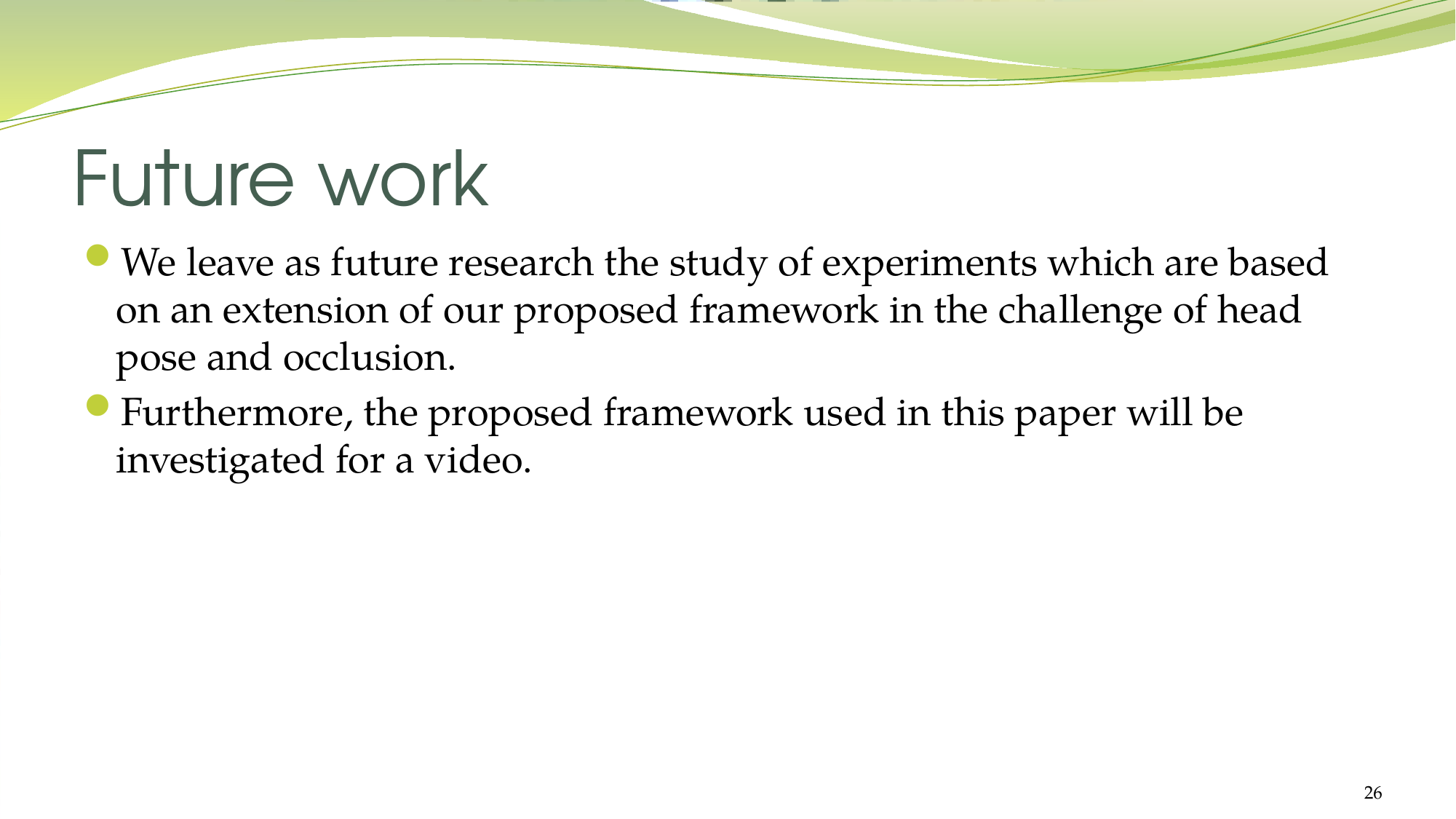

# Future work
We leave as future research the study of experiments which are based on an extension of our proposed framework in the challenge of head pose and occlusion.
Furthermore, the proposed framework used in this paper will be investigated for a video.
26